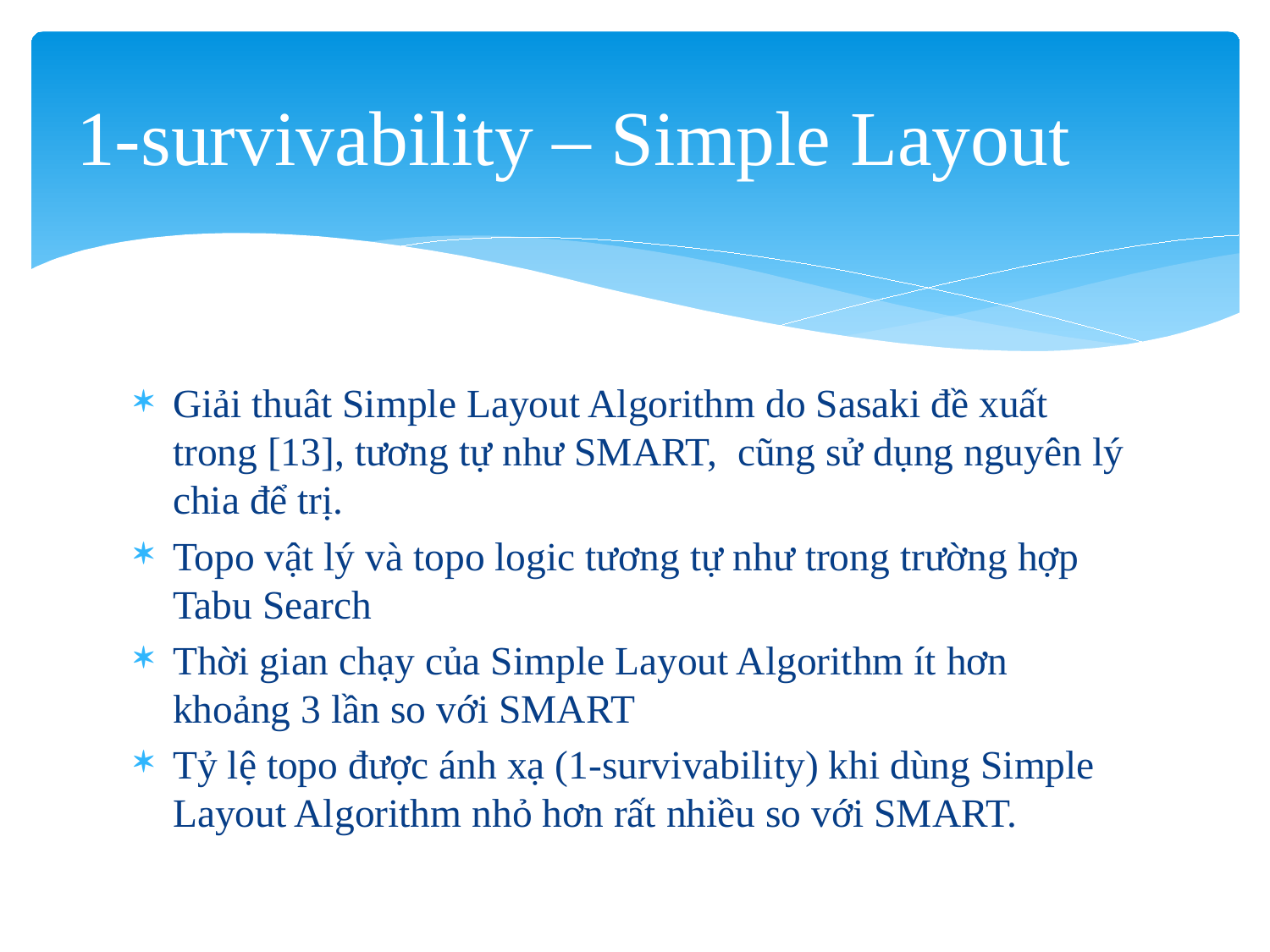

# 1-survivability – Simple Layout
Giải thuât Simple Layout Algorithm do Sasaki đề xuất trong [13], tương tự như SMART,  cũng sử dụng nguyên lý chia để trị.
Topo vật lý và topo logic tương tự như trong trường hợp Tabu Search
Thời gian chạy của Simple Layout Algorithm ít hơn khoảng 3 lần so với SMART
Tỷ lệ topo được ánh xạ (1-survivability) khi dùng Simple Layout Algorithm nhỏ hơn rất nhiều so với SMART.